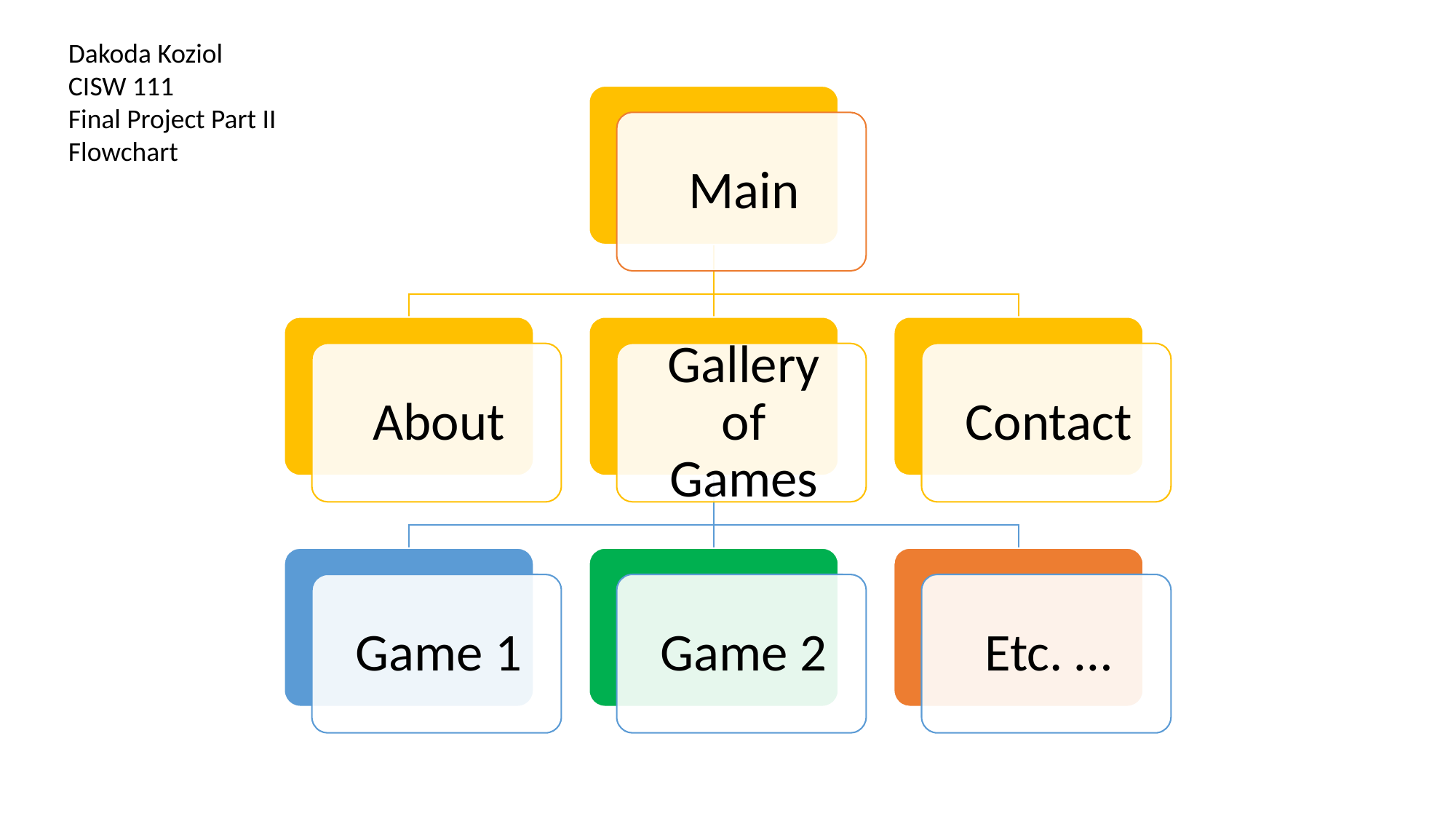

Dakoda Koziol
CISW 111
Final Project Part II
Flowchart
Main
About
Gallery of Games
Game 1
Game 2
Etc. …
Contact